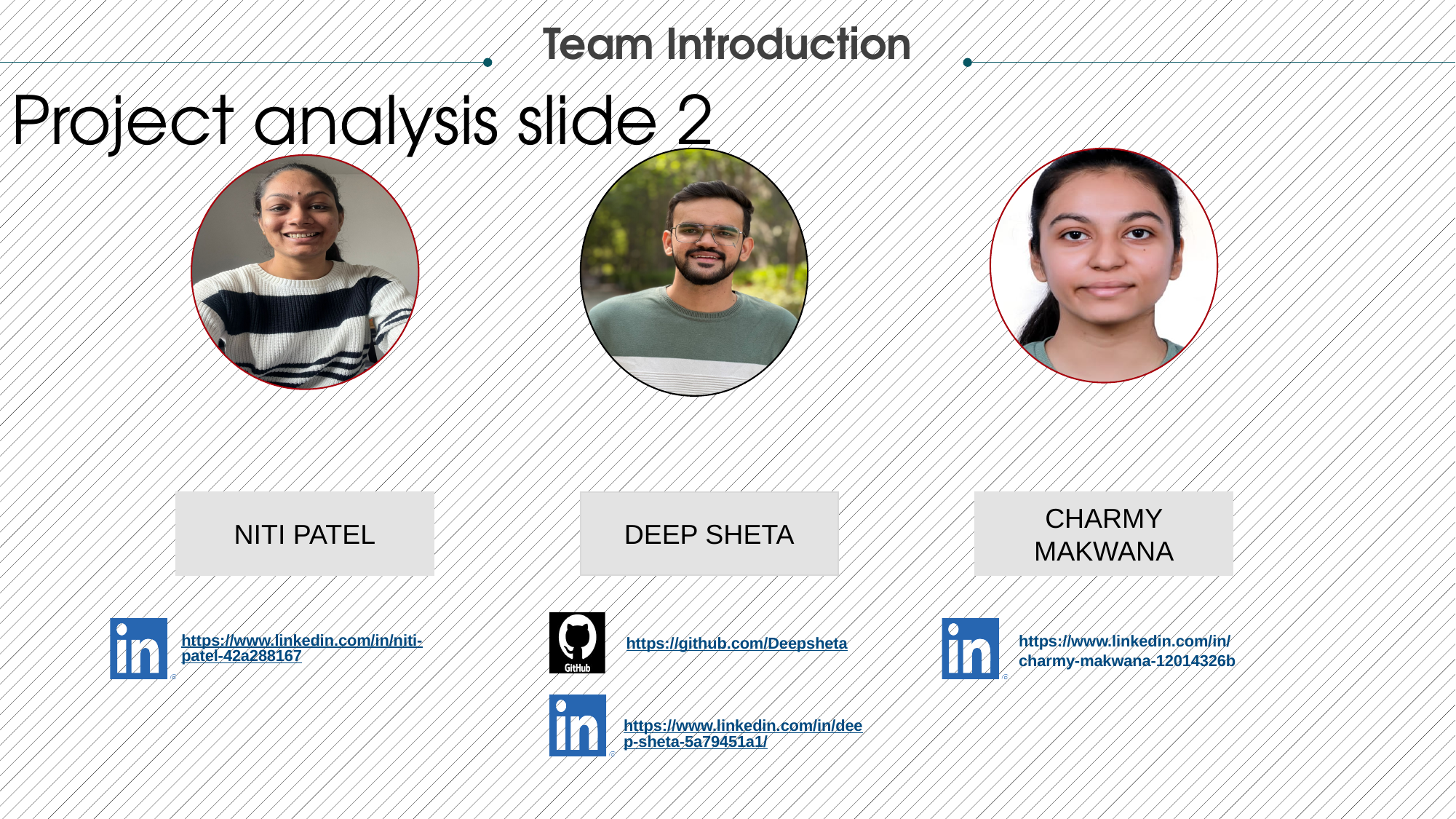

Team Introduction
Project analysis slide 2

NITI PATEL
DEEP SHETA
CHARMY MAKWANA

https://www.linkedin.com/in/niti-patel-42a288167

https://www.linkedin.com/in/charmy-makwana-12014326b
https://github.com/Deepsheta

https://www.linkedin.com/in/deep-sheta-5a79451a1/